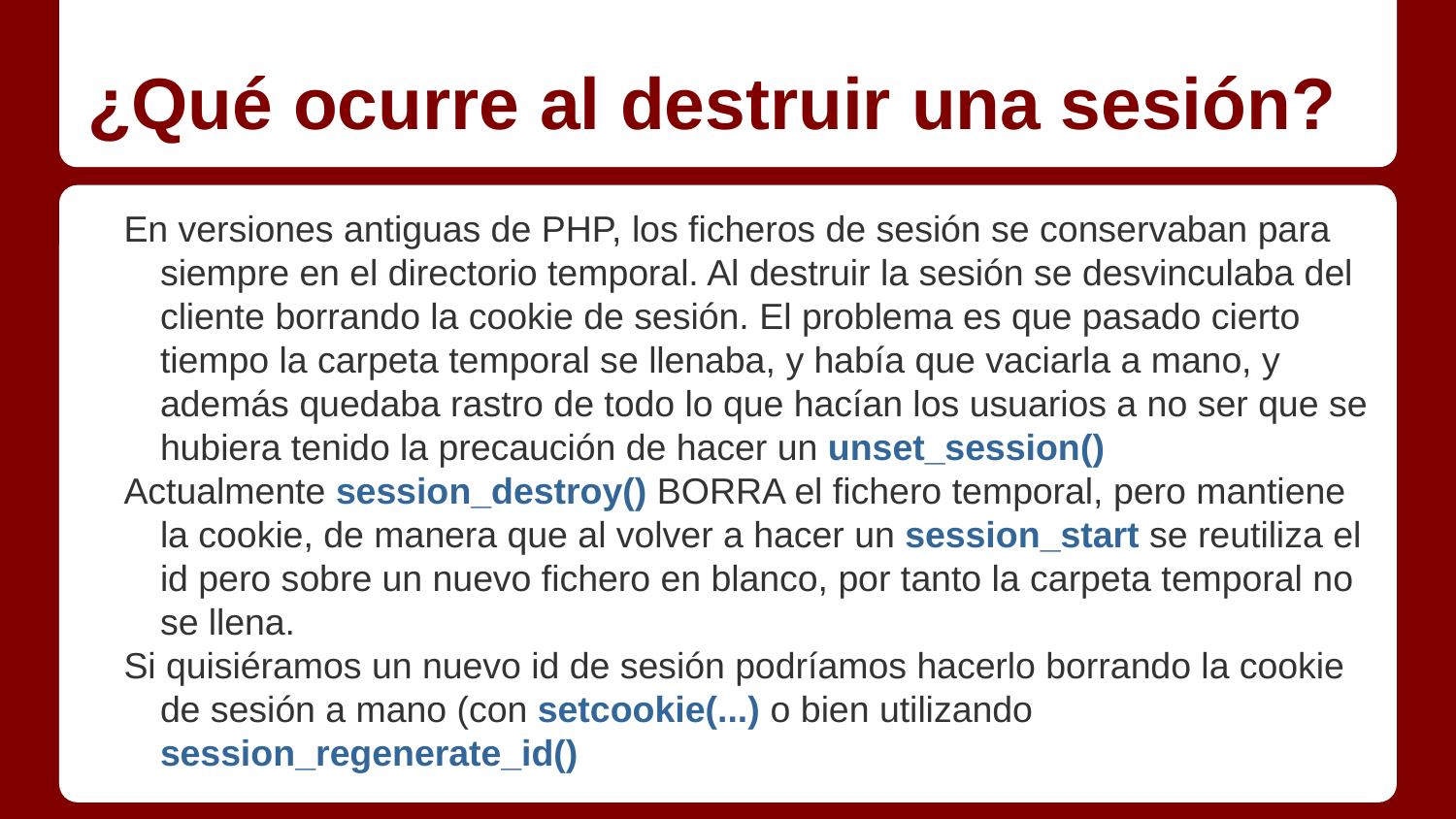

# ¿Qué ocurre al destruir una sesión?
En versiones antiguas de PHP, los ficheros de sesión se conservaban para siempre en el directorio temporal. Al destruir la sesión se desvinculaba del cliente borrando la cookie de sesión. El problema es que pasado cierto tiempo la carpeta temporal se llenaba, y había que vaciarla a mano, y además quedaba rastro de todo lo que hacían los usuarios a no ser que se hubiera tenido la precaución de hacer un unset_session()
Actualmente session_destroy() BORRA el fichero temporal, pero mantiene la cookie, de manera que al volver a hacer un session_start se reutiliza el id pero sobre un nuevo fichero en blanco, por tanto la carpeta temporal no se llena.
Si quisiéramos un nuevo id de sesión podríamos hacerlo borrando la cookie de sesión a mano (con setcookie(...) o bien utilizando session_regenerate_id()